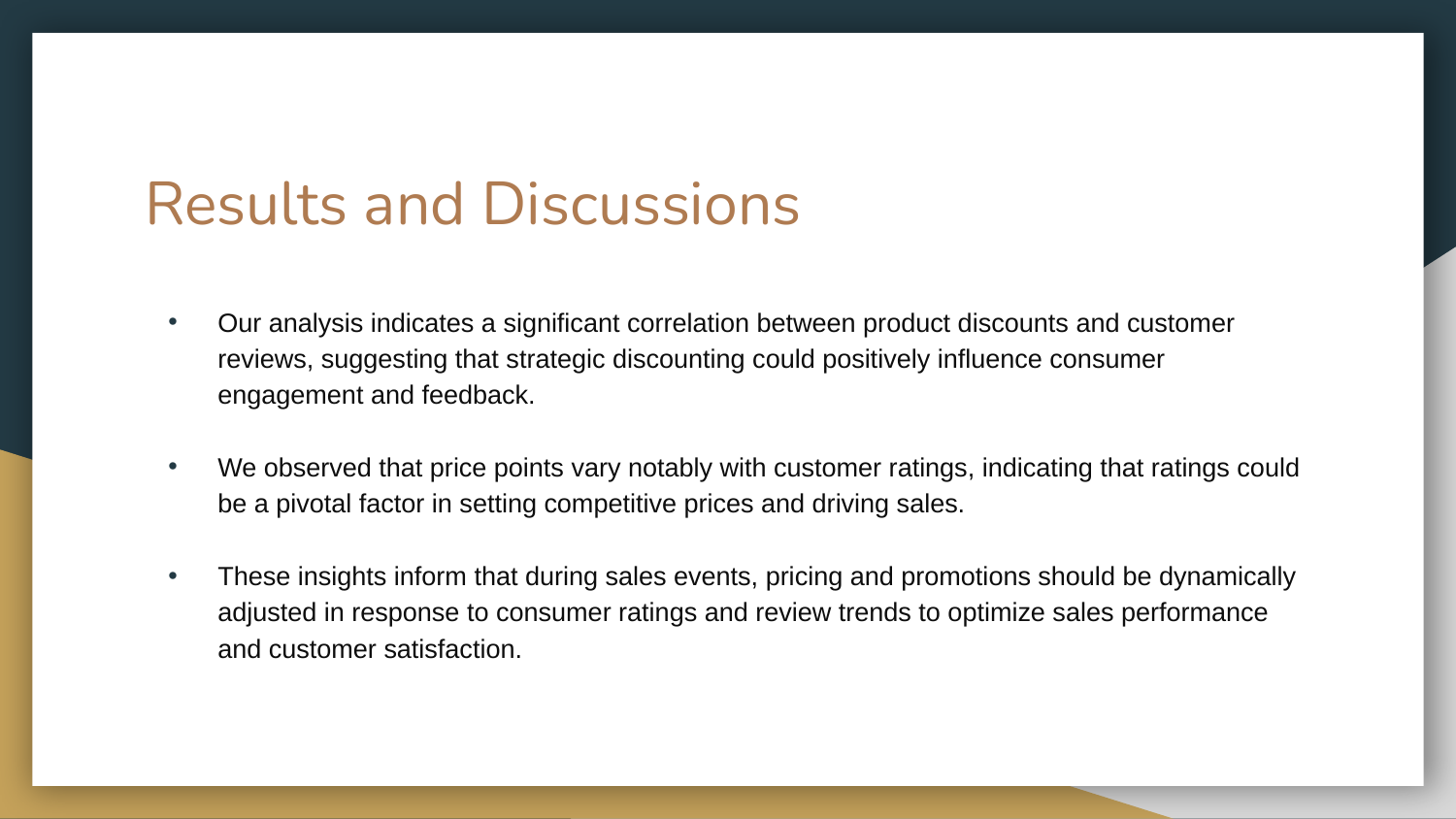

# Results and Discussions
Our analysis indicates a significant correlation between product discounts and customer reviews, suggesting that strategic discounting could positively influence consumer engagement and feedback.

We observed that price points vary notably with customer ratings, indicating that ratings could be a pivotal factor in setting competitive prices and driving sales.

These insights inform that during sales events, pricing and promotions should be dynamically adjusted in response to consumer ratings and review trends to optimize sales performance and customer satisfaction.